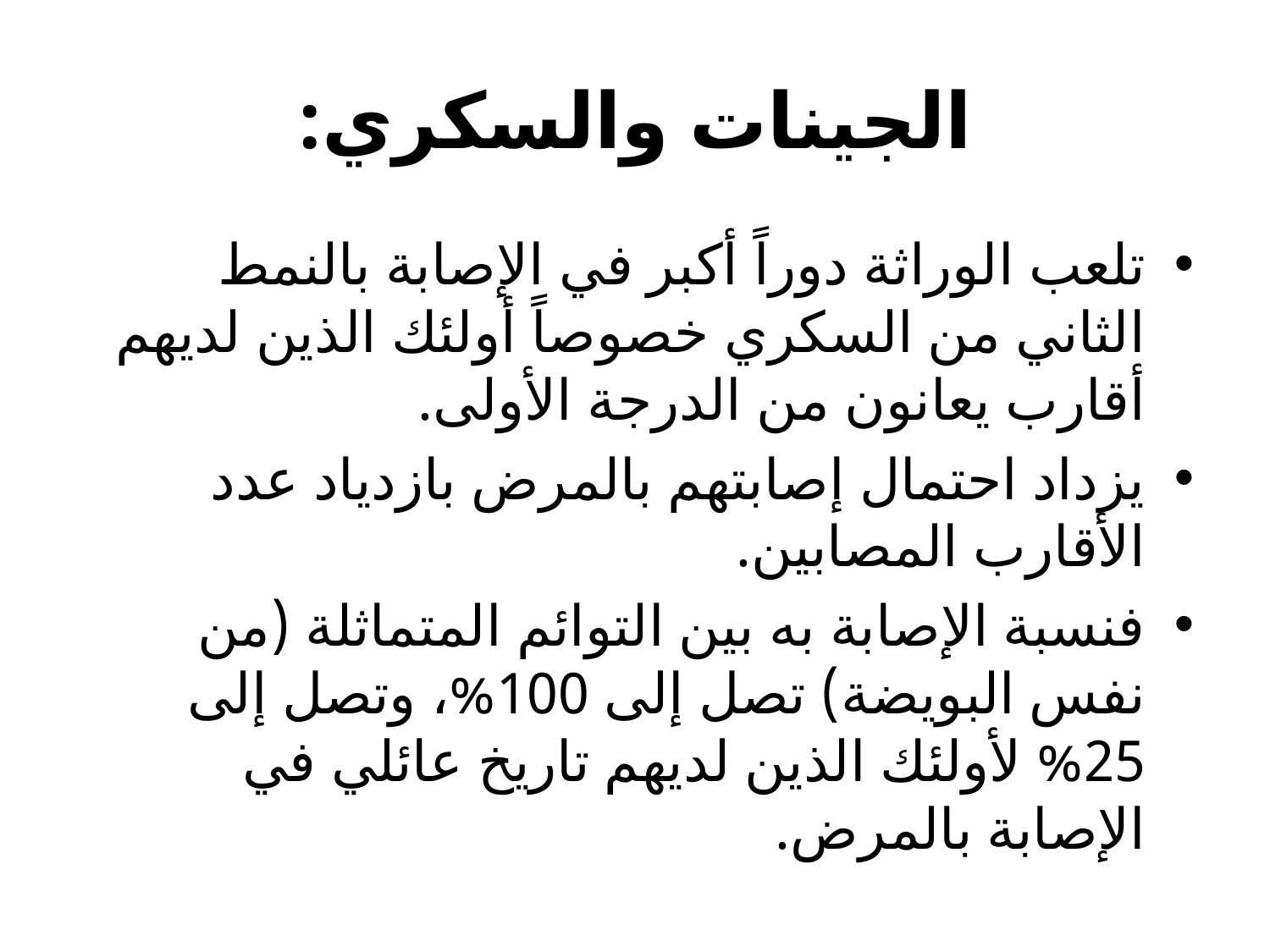

# الجينات والسكري:
تلعب الوراثة دوراً أكبر في الإصابة بالنمط الثاني من السكري خصوصاً أولئك الذين لديهم أقارب يعانون من الدرجة الأولى.
يزداد احتمال إصابتهم بالمرض بازدياد عدد الأقارب المصابين.
فنسبة الإصابة به بين التوائم المتماثلة (من نفس البويضة) تصل إلى 100%، وتصل إلى 25% لأولئك الذين لديهم تاريخ عائلي في الإصابة بالمرض.